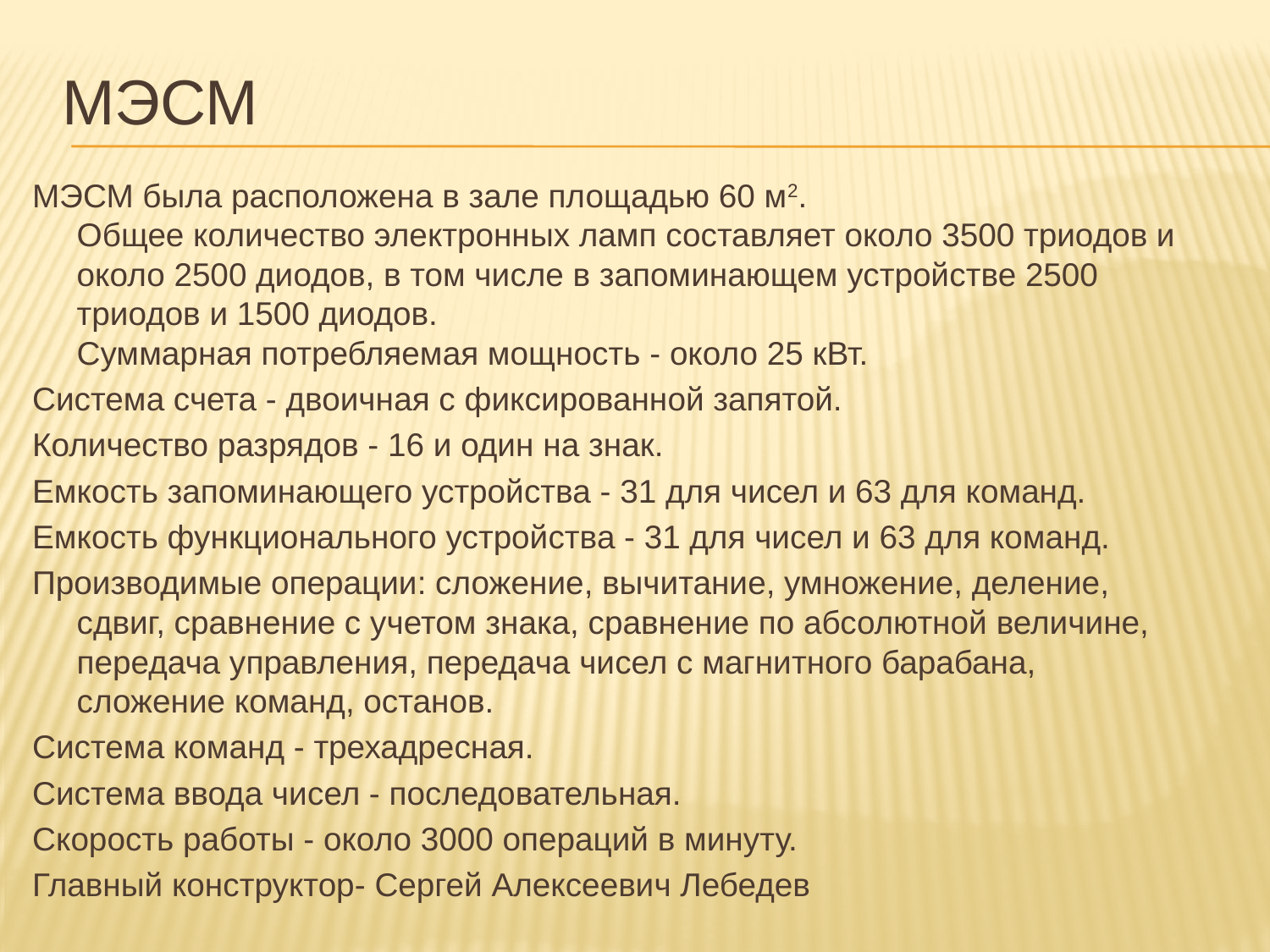

# МЭСМ
МЭСМ была расположена в зале площадью 60 м2.
Общее количество электронных ламп составляет около 3500 триодов и около 2500 диодов, в том числе в запоминающем устройстве 2500 триодов и 1500 диодов.
Суммарная потребляемая мощность - около 25 кВт.
Система счета - двоичная с фиксированной запятой.
Количество разрядов - 16 и один на знак.
Емкость запоминающего устройства - 31 для чисел и 63 для команд.
Емкость функционального устройства - 31 для чисел и 63 для команд.
Производимые операции: сложение, вычитание, умножение, деление, сдвиг, сравнение с учетом знака, сравнение по абсолютной величине, передача управления, передача чисел с магнитного барабана, сложение команд, останов.
Система команд - трехадресная.
Система ввода чисел - последовательная.
Скорость работы - около 3000 операций в минуту.
Главный конструктор- Сергей Алексеевич Лебедев